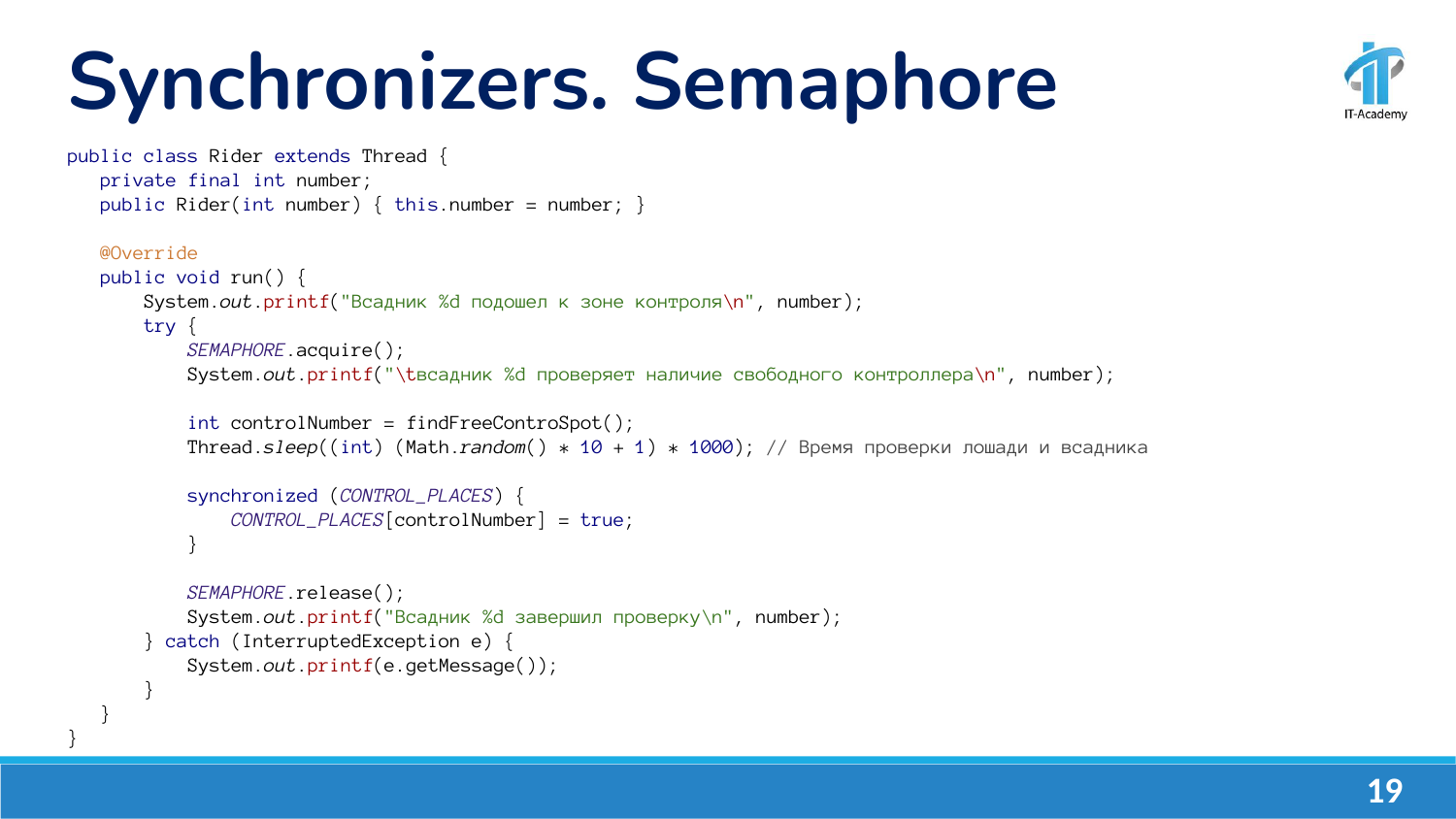

Synchronizers. Semaphore
public class Rider extends Thread {
   private final int number;
   public Rider(int number) { this.number = number; }

   @Override
   public void run() {
       System.out.printf("Всадник %d подошел к зоне контроля\n", number);
       try {
           SEMAPHORE.acquire();
           System.out.printf("\tвсадник %d проверяет наличие свободного контроллера\n", number);

           int controlNumber = findFreeControSpot();
           Thread.sleep((int) (Math.random() * 10 + 1) * 1000); // Время проверки лошади и всадника

           synchronized (CONTROL_PLACES) {
               CONTROL_PLACES[controlNumber] = true;
           }

           SEMAPHORE.release();
           System.out.printf("Всадник %d завершил проверку\n", number);
       } catch (InterruptedException e) {
           System.out.printf(e.getMessage());
       }
   }
}
19